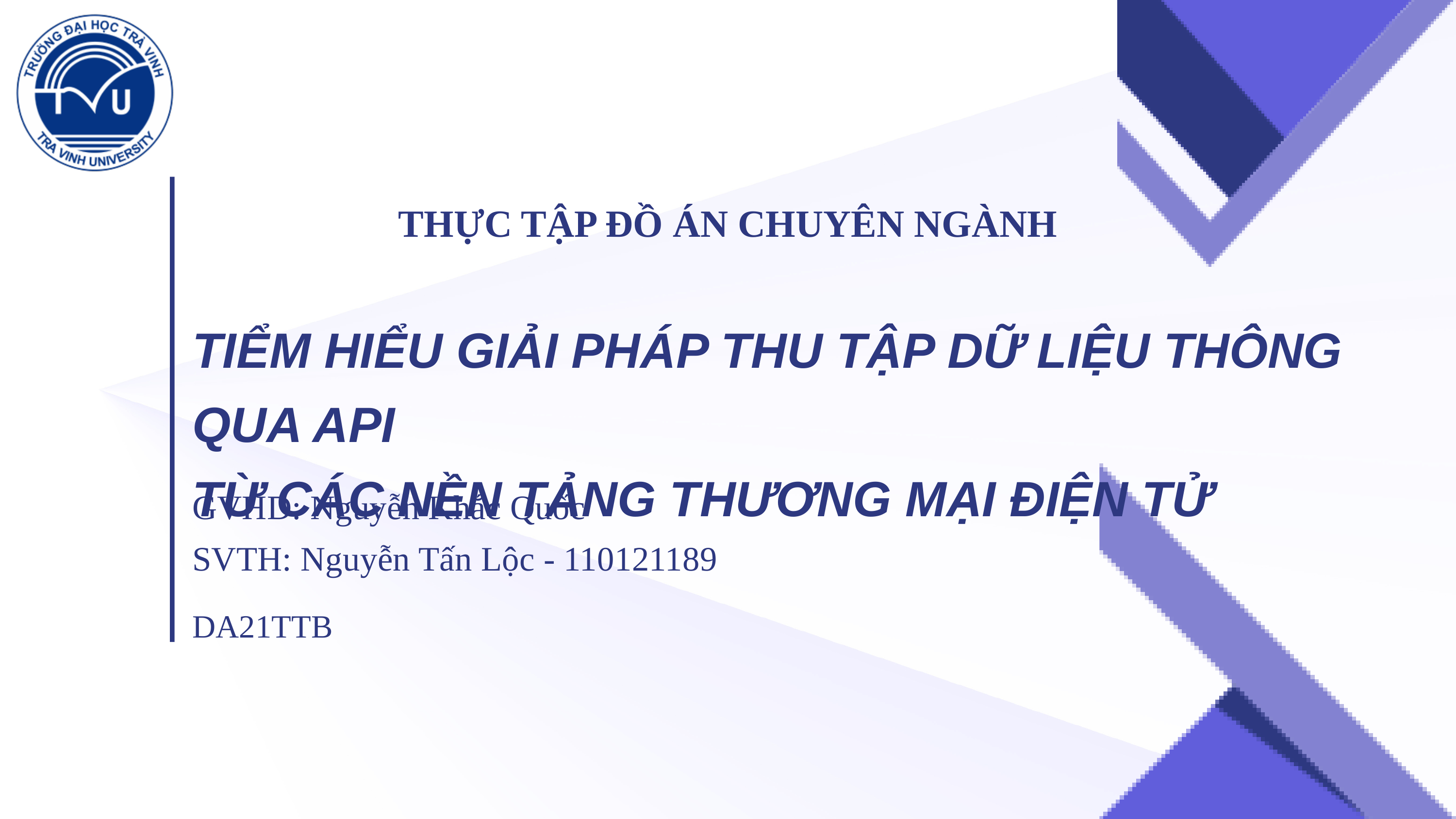

THỰC TẬP ĐỒ ÁN CHUYÊN NGÀNH
TIỂM HIỂU GIẢI PHÁP THU TẬP DỮ LIỆU THÔNG QUA API
TỪ CÁC NỀN TẢNG THƯƠNG MẠI ĐIỆN TỬ

GVHD: Nguyễn Khắc Quốc
SVTH: Nguyễn Tấn Lộc - 110121189
DA21TTB